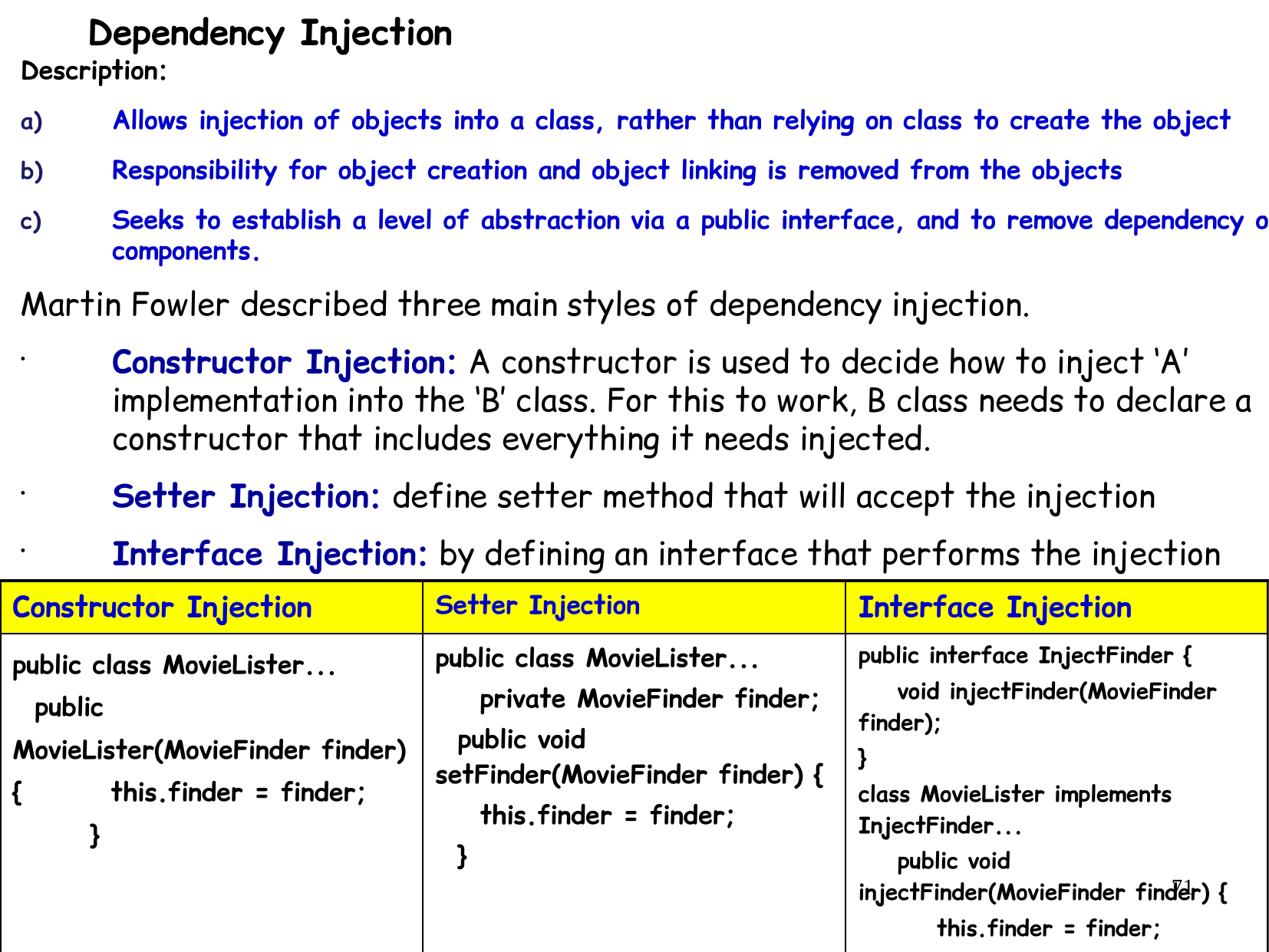

# Dependency Injection
Description:
Allows injection of objects into a class, rather than relying on class to create the object
Responsibility for object creation and object linking is removed from the objects
Seeks to establish a level of abstraction via a public interface, and to remove dependency on components.
Martin Fowler described three main styles of dependency injection.
Constructor Injection: A constructor is used to decide how to inject ‘A’ implementation into the ‘B’ class. For this to work, B class needs to declare a constructor that includes everything it needs injected.
Setter Injection: define setter method that will accept the injection
Interface Injection: by defining an interface that performs the injection

| Constructor Injection | Setter Injection | Interface Injection |
| --- | --- | --- |
| public class MovieLister... public MovieLister(MovieFinder finder) { this.finder = finder; } | public class MovieLister... private MovieFinder finder; public void setFinder(MovieFinder finder) { this.finder = finder; } | public interface InjectFinder { void injectFinder(MovieFinder finder); } class MovieLister implements InjectFinder... public void injectFinder(MovieFinder finder) { this.finder = finder; } |